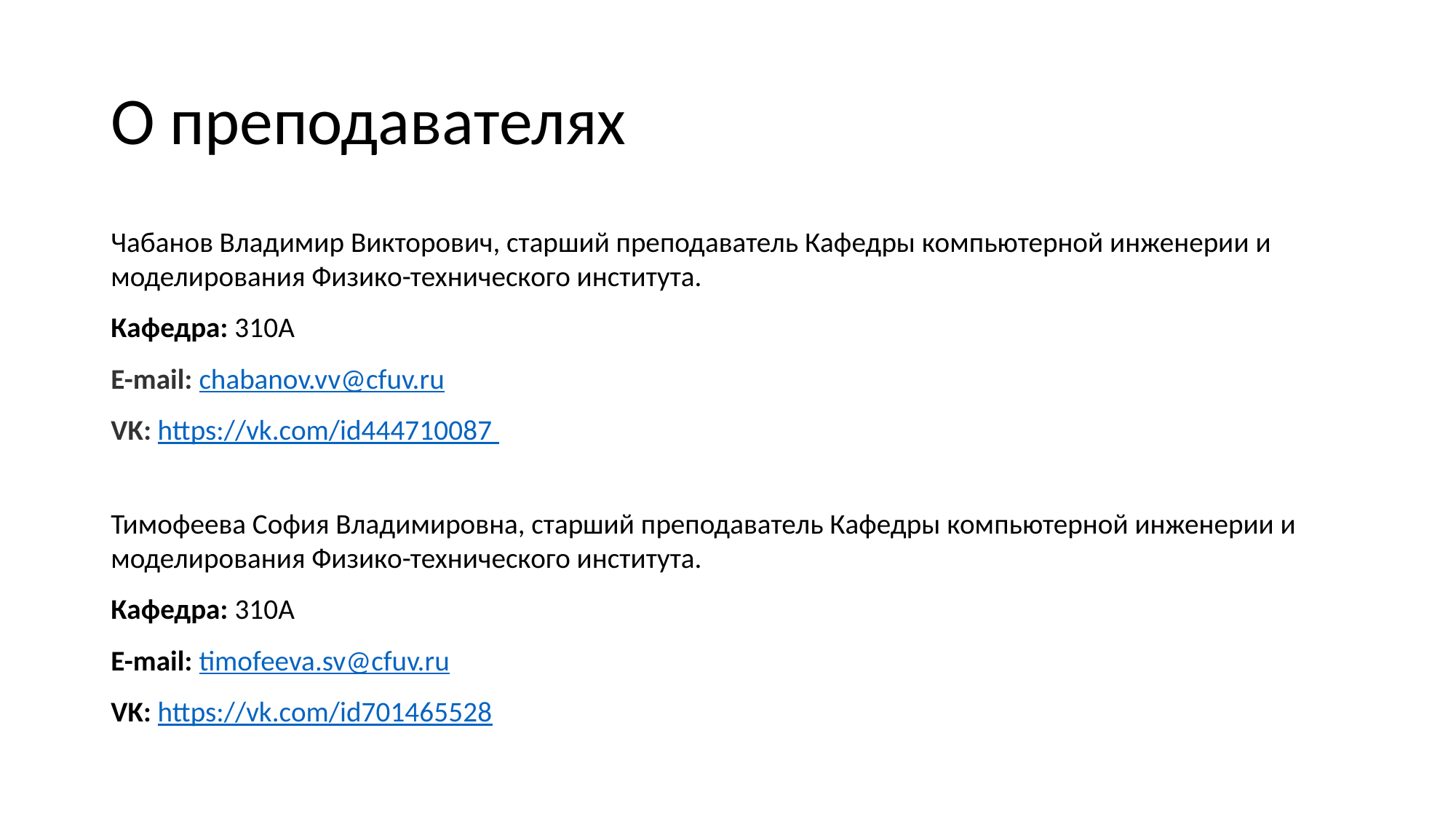

# О преподавателях
Чабанов Владимир Викторович, старший преподаватель Кафедры компьютерной инженерии и моделирования Физико-технического института.
Кафедра: 310А
E-mail: chabanov.vv@cfuv.ru
VK: https://vk.com/id444710087

Тимофеева София Владимировна, старший преподаватель Кафедры компьютерной инженерии и моделирования Физико-технического института.
Кафедра: 310А
E-mail: timofeeva.sv@cfuv.ru
VK: https://vk.com/id701465528